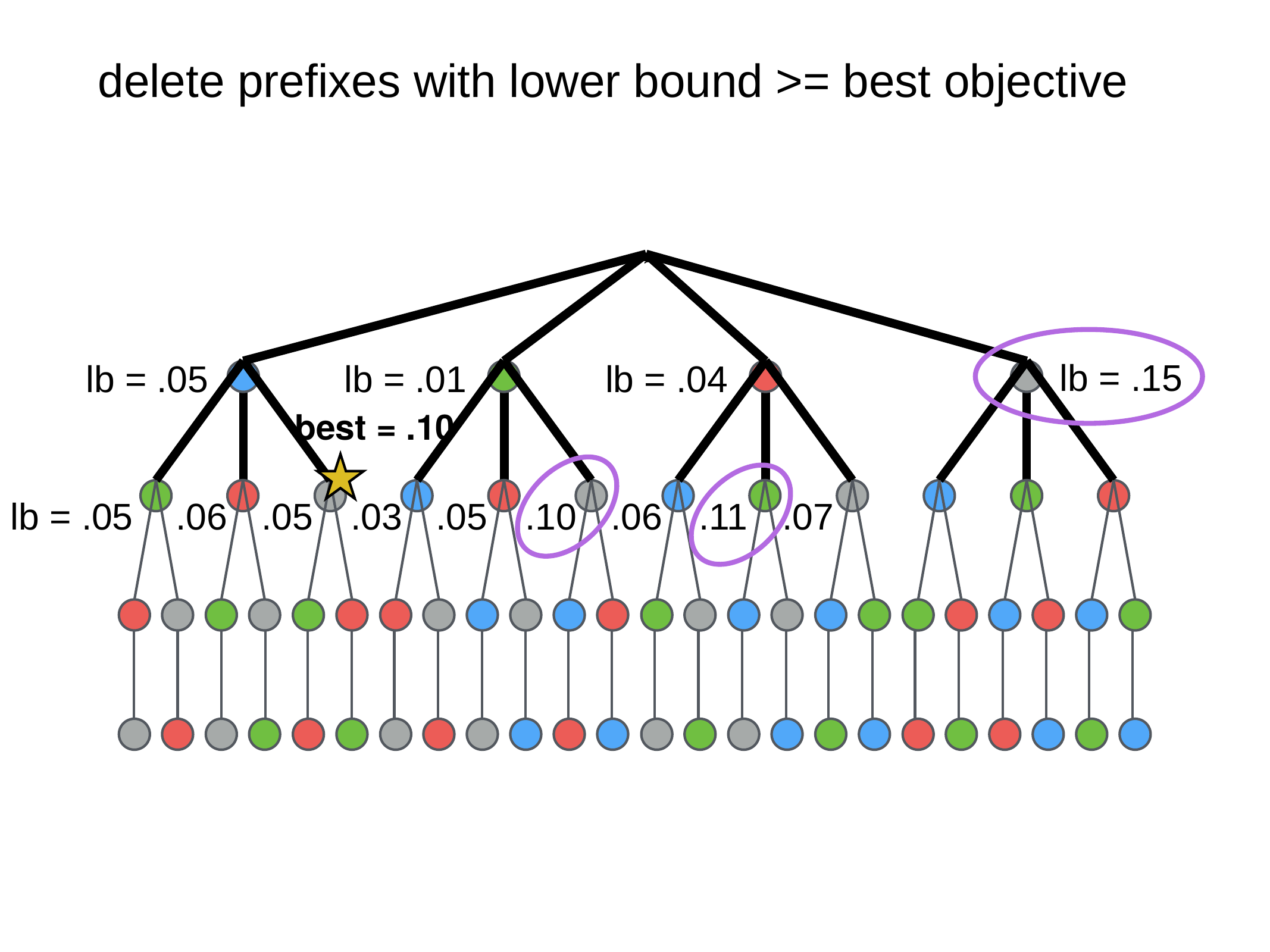

# delete prefixes with lower bound >= best objective
≈

lb = .15
lb = .05
lb = .01
lb = .04

best = .10

lb = .05
.06
.05
.03
.05
.10
.06
.11
.07